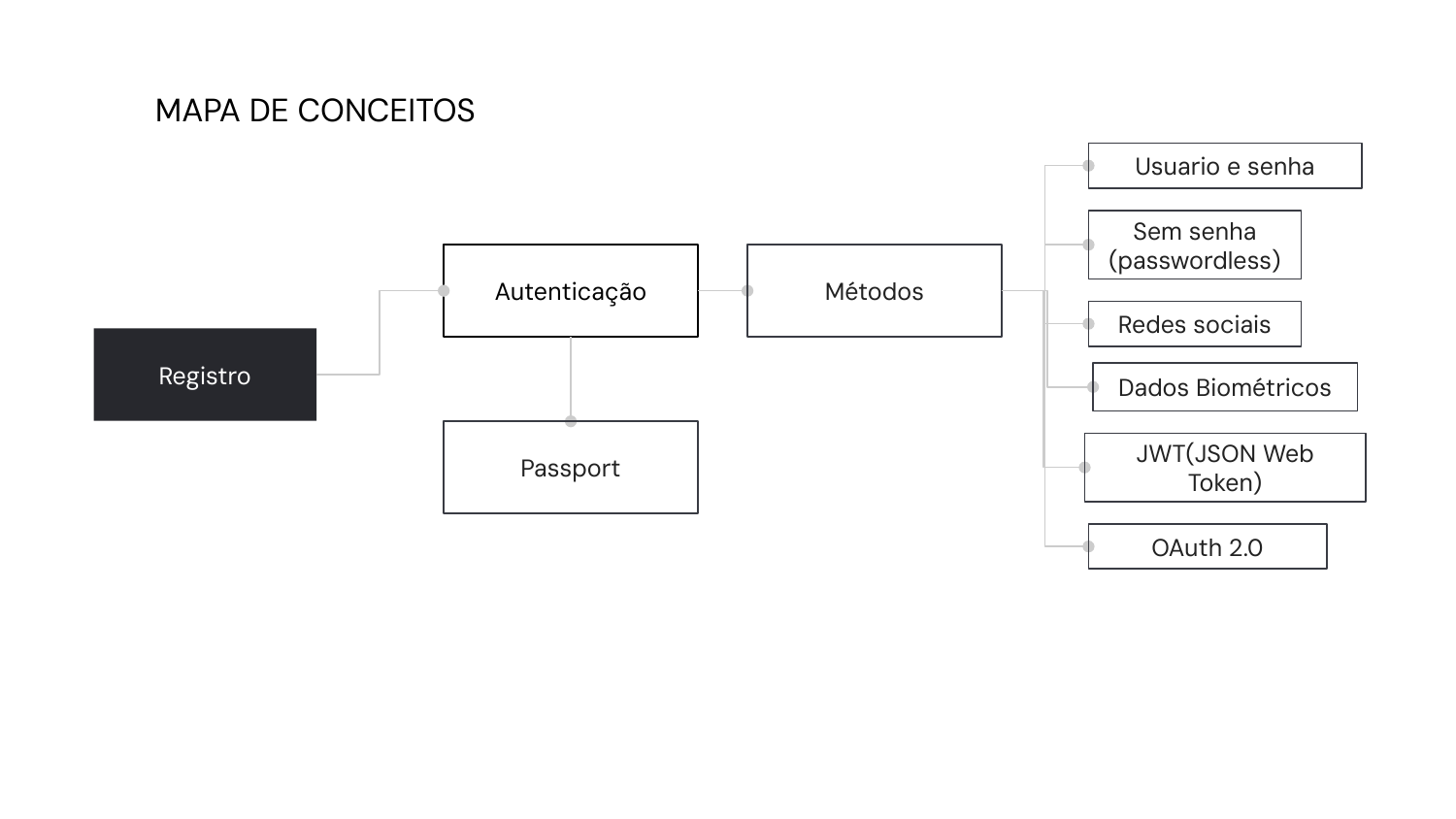

MAPA DE CONCEITOS
Usuario e senha
Sem senha (passwordless)
Métodos
Autenticação
Redes sociais
Registro
Dados Biométricos
Passport
JWT(JSON Web Token)
OAuth 2.0